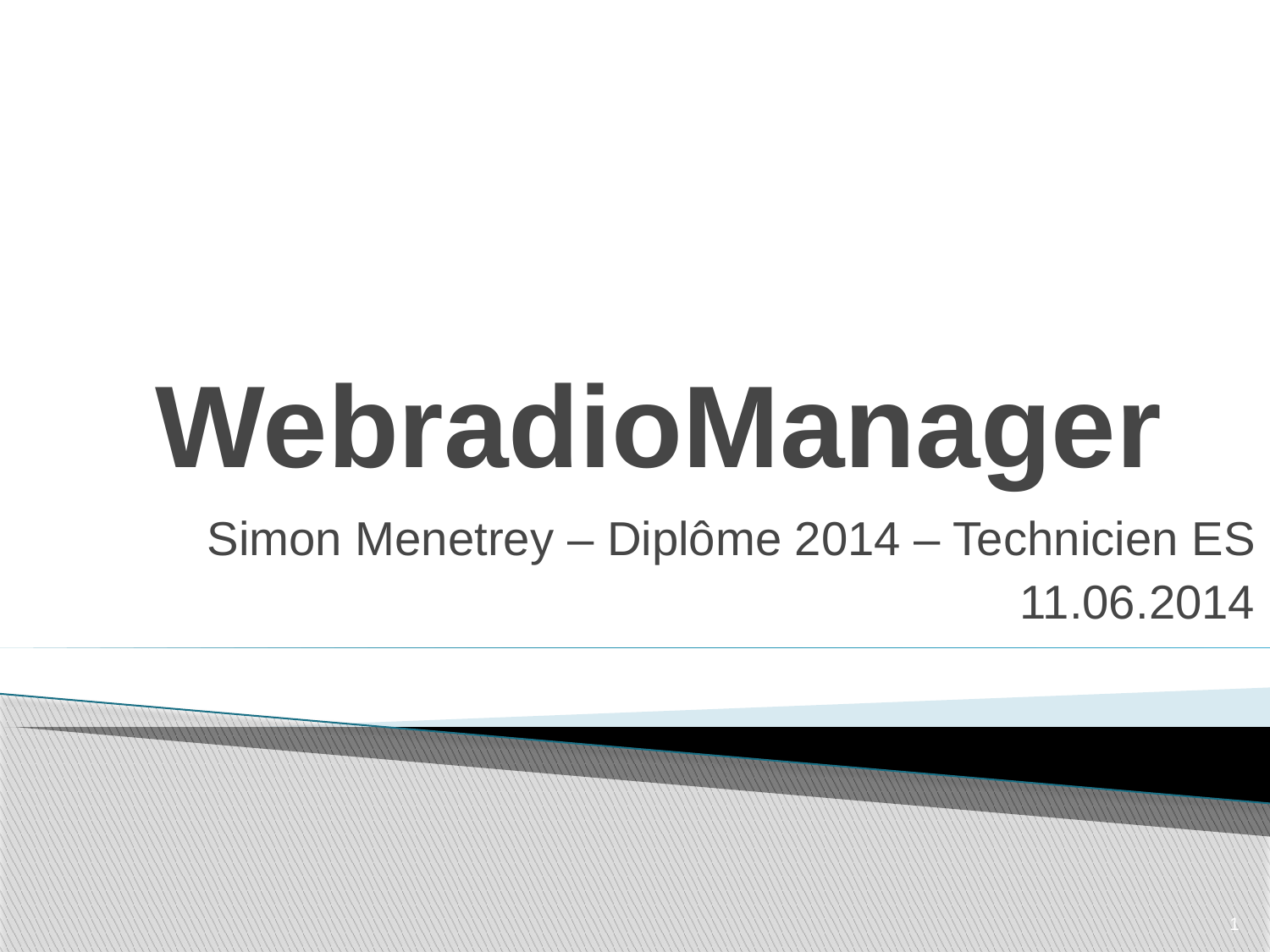

# WebradioManager
Simon Menetrey – Diplôme 2014 – Technicien ES
11.06.2014
1